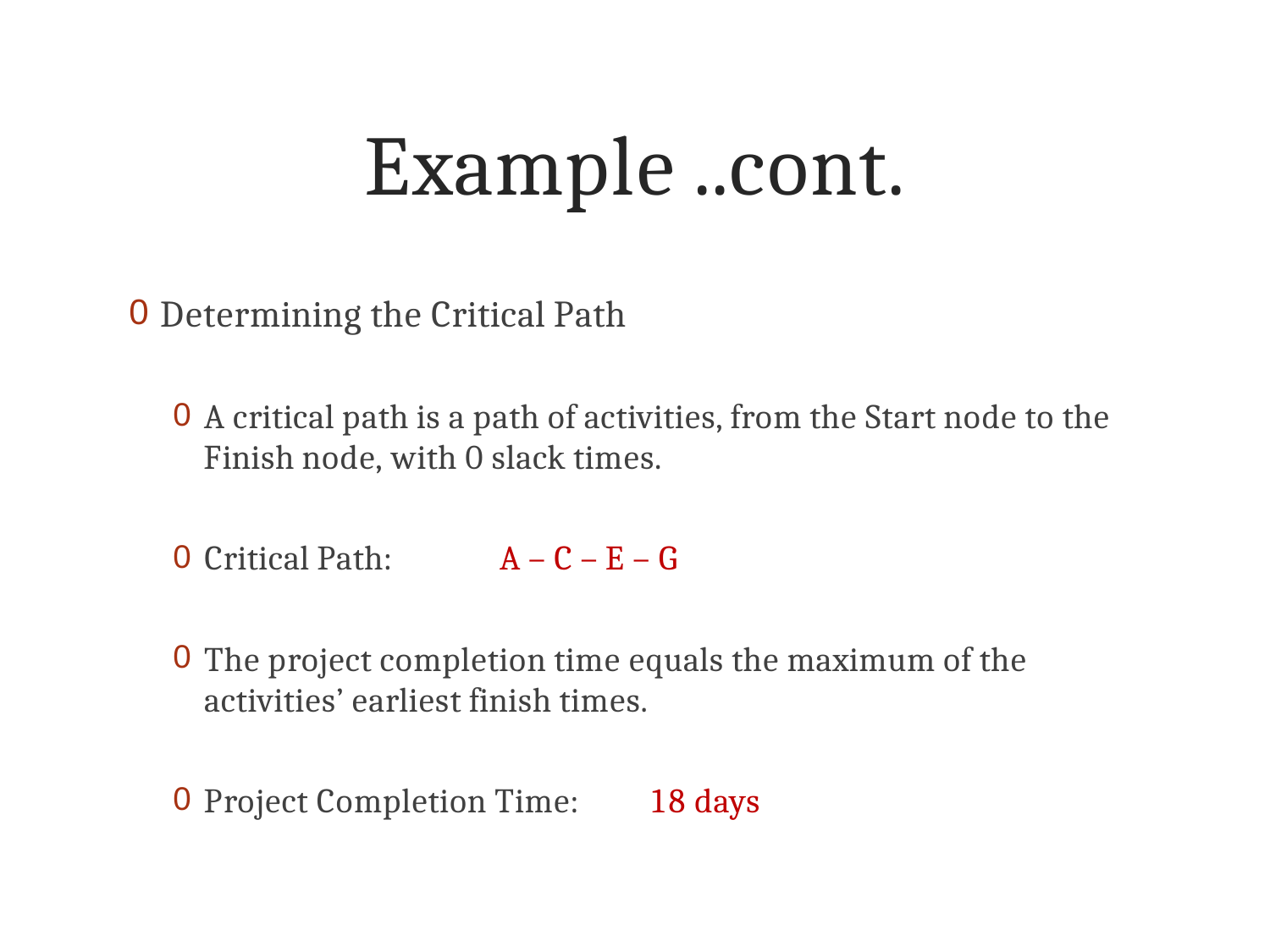

# Example ..cont.
Determining the Critical Path

A critical path is a path of activities, from the Start node to the Finish node, with 0 slack times.

Critical Path:              A – C – E – G

The project completion time equals the maximum of the activities’ earliest finish times.

Project Completion Time:         18 days